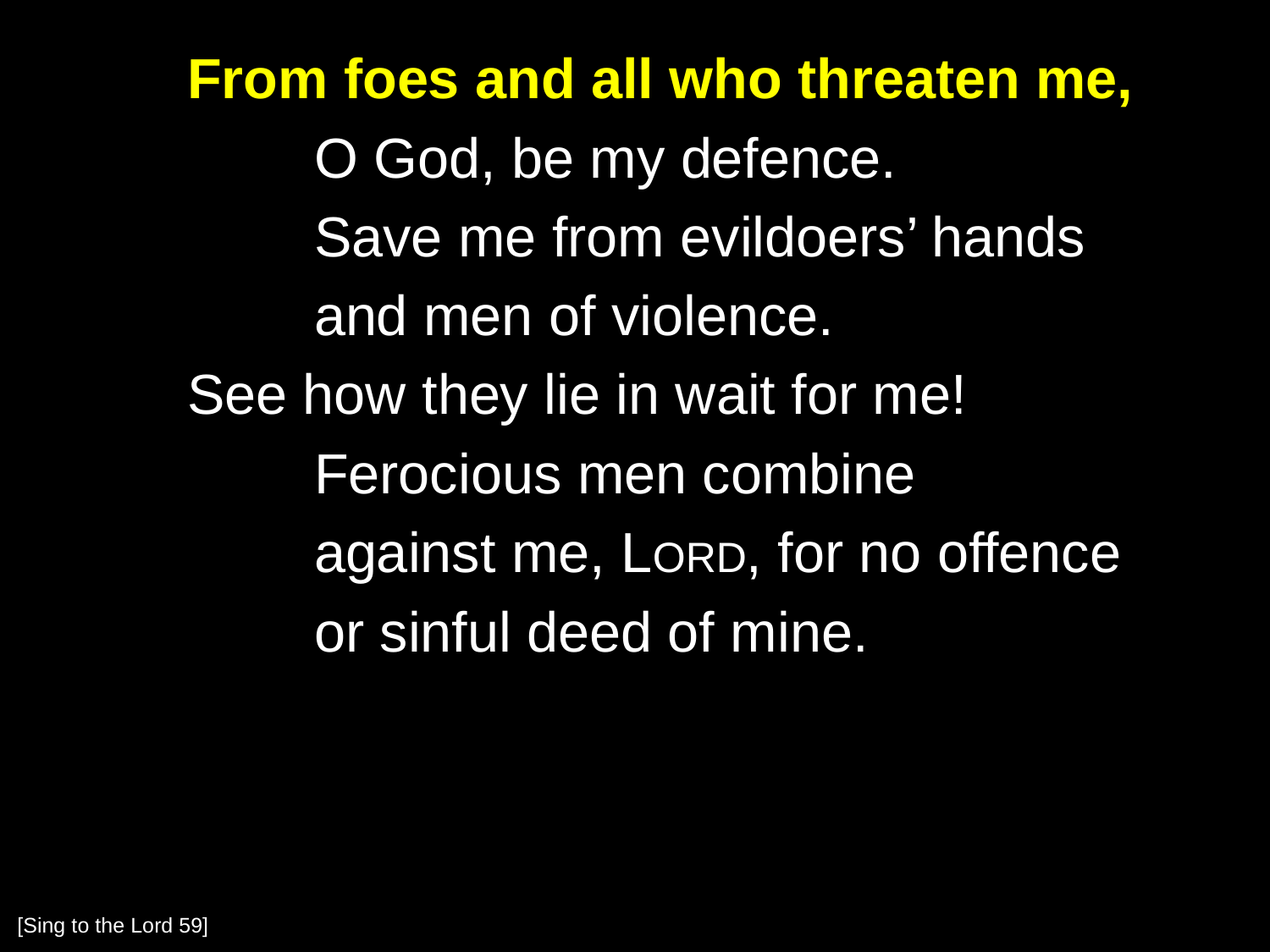

From foes and all who threaten me,
		O God, be my defence.
		Save me from evildoers’ hands
		and men of violence.
	See how they lie in wait for me!
		Ferocious men combine
		against me, Lord, for no offence
		or sinful deed of mine.
[Sing to the Lord 59]